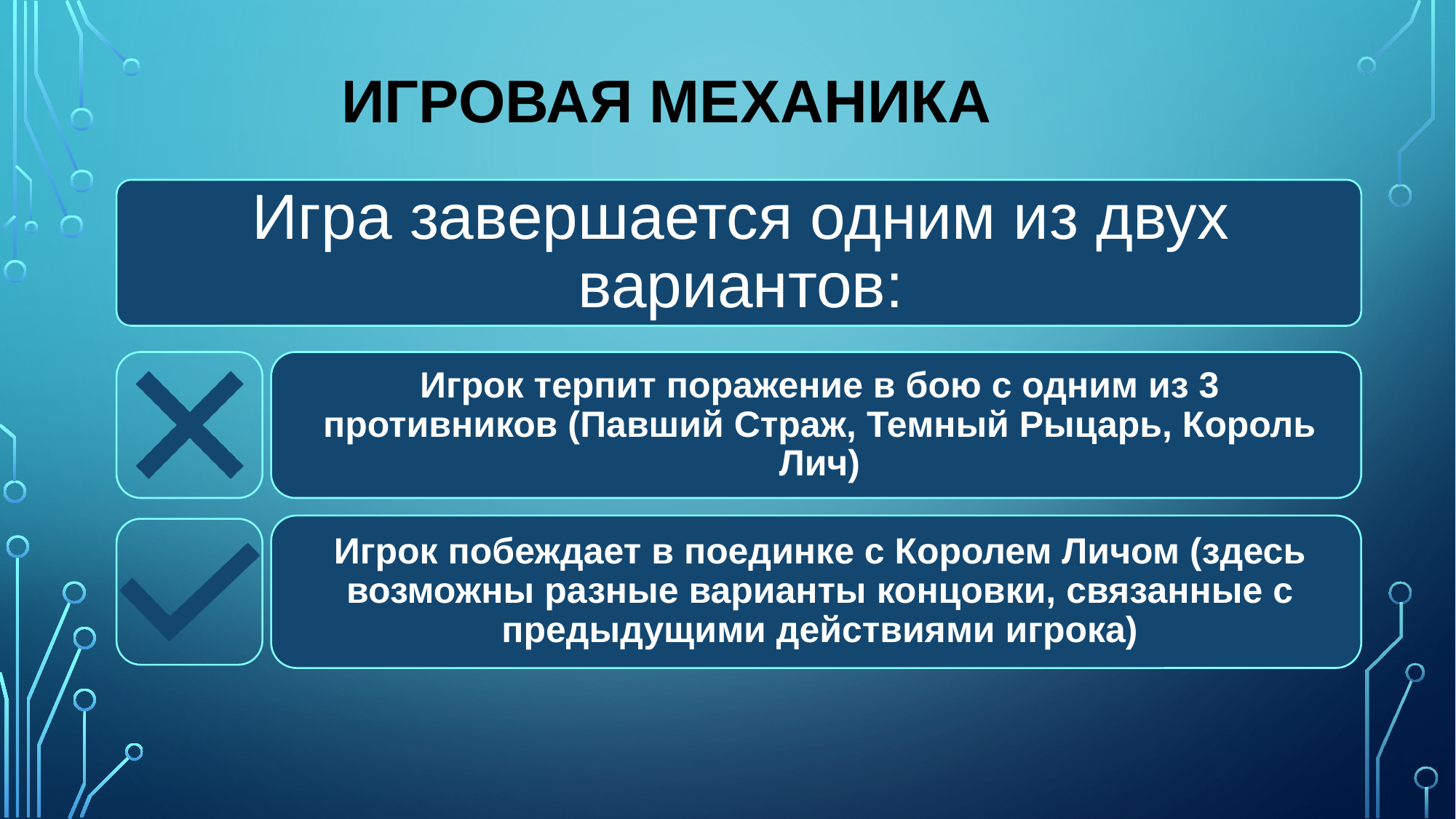

# Игровая механика
Игра завершается одним из двух вариантов:
Игрок терпит поражение в бою с одним из 3 противников (Павший Страж, Темный Рыцарь, Король Лич)
Игрок побеждает в поединке с Королем Личом (здесь возможны разные варианты концовки, связанные с предыдущими действиями игрока)